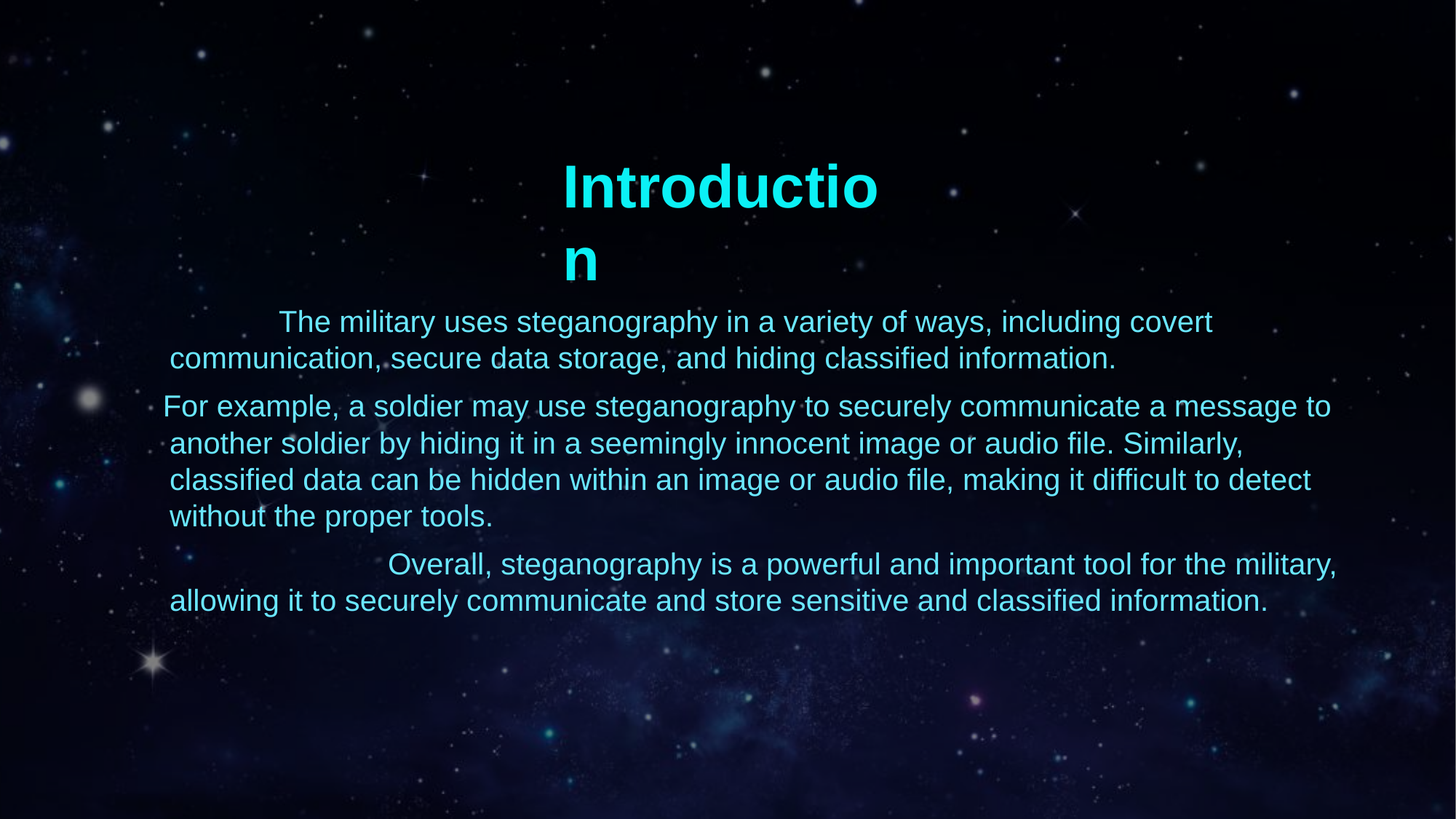

Introduction
	The military uses steganography in a variety of ways, including covert communication, secure data storage, and hiding classified information.
For example, a soldier may use steganography to securely communicate a message to another soldier by hiding it in a seemingly innocent image or audio file. Similarly, classified data can be hidden within an image or audio file, making it difficult to detect without the proper tools.
			Overall, steganography is a powerful and important tool for the military, allowing it to securely communicate and store sensitive and classified information.